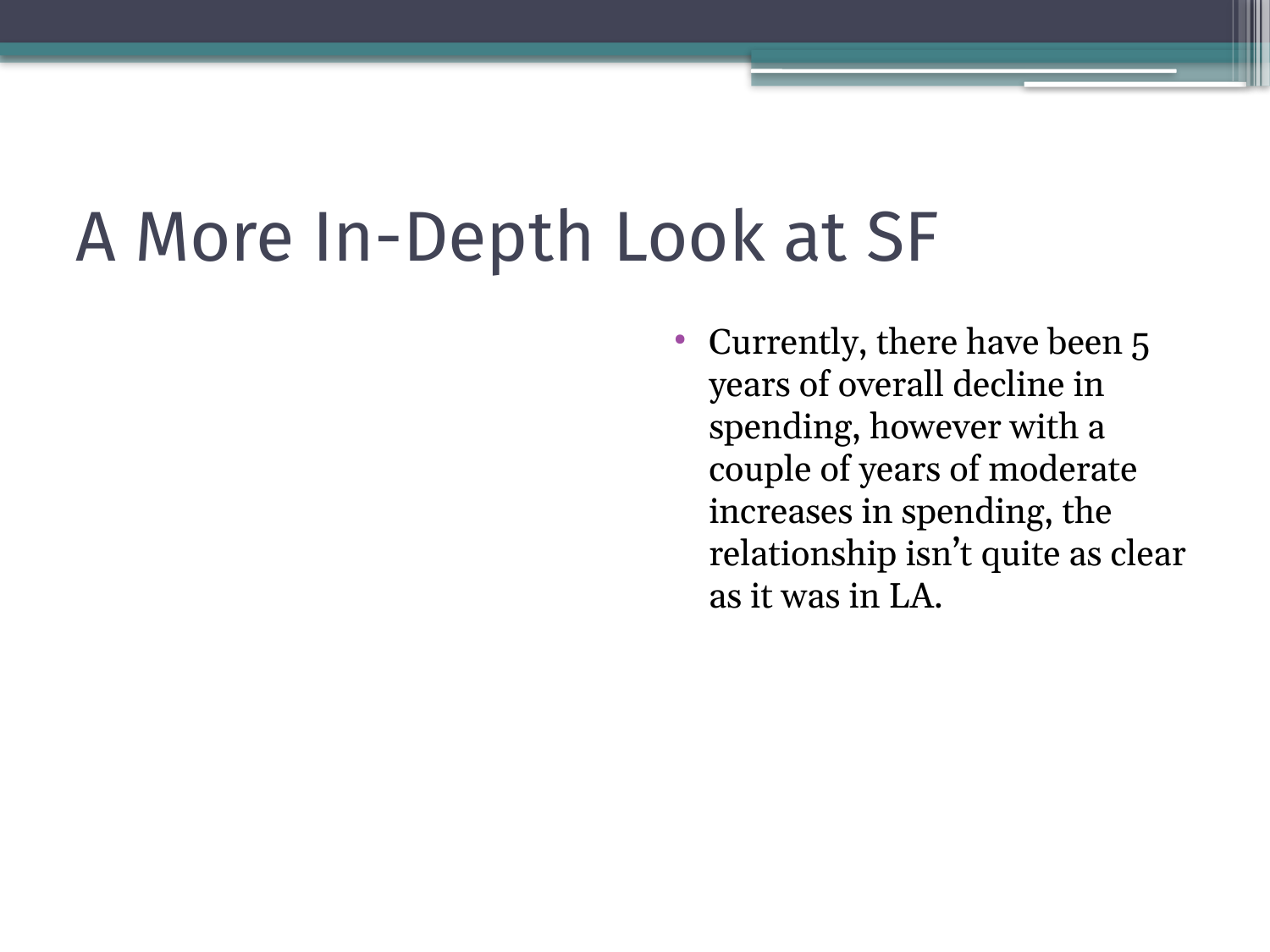

# A More In-Depth Look at SF

Currently, there have been 5 years of overall decline in spending, however with a couple of years of moderate increases in spending, the relationship isn’t quite as clear as it was in LA.